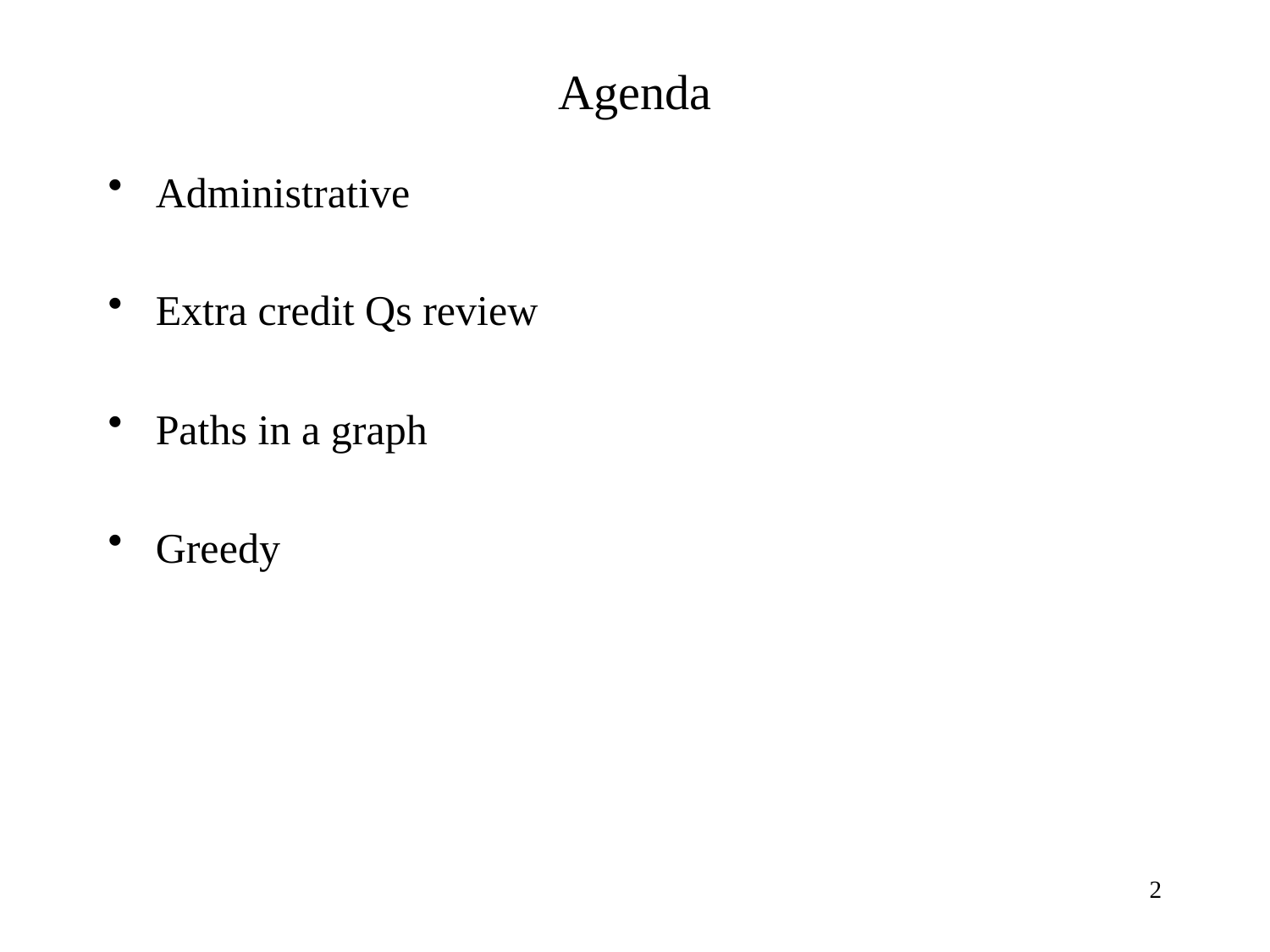

# Agenda
Administrative

Extra credit Qs review

Paths in a graph

Greedy
2